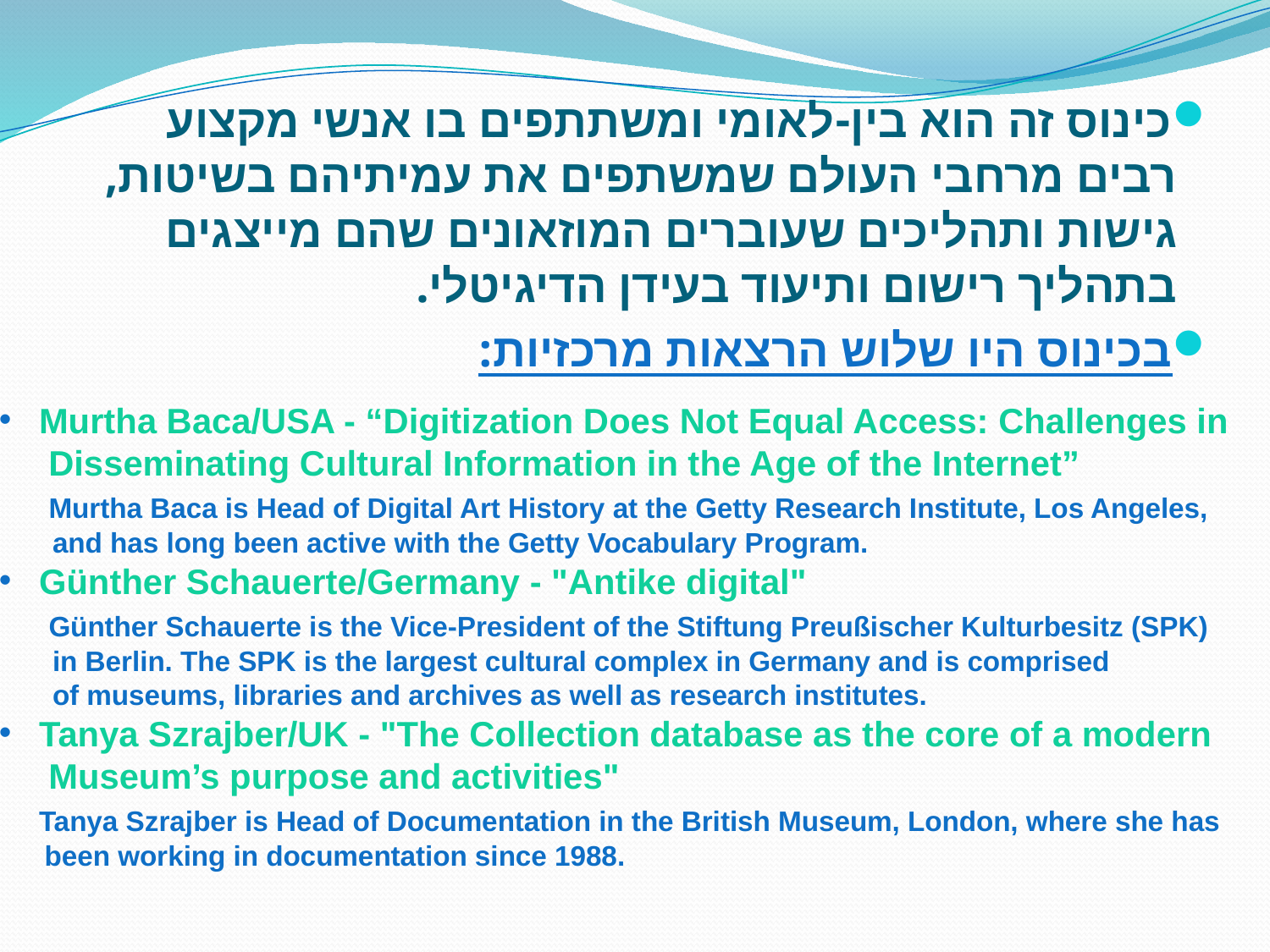

כינוס זה הוא בין-לאומי ומשתתפים בו אנשי מקצוע רבים מרחבי העולם שמשתפים את עמיתיהם בשיטות, גישות ותהליכים שעוברים המוזאונים שהם מייצגים בתהליך רישום ותיעוד בעידן הדיגיטלי.
בכינוס היו שלוש הרצאות מרכזיות:

 Murtha Baca/USA - “Digitization Does Not Equal Access: Challenges in
  Disseminating Cultural Information in the Age of the Internet”
  Murtha Baca is Head of Digital Art History at the Getty Research Institute, Los Angeles,
   and has long been active with the Getty Vocabulary Program.
 Günther Schauerte/Germany - "Antike digital"
  Günther Schauerte is the Vice-President of the Stiftung Preußischer Kulturbesitz (SPK)
   in Berlin. The SPK is the largest cultural complex in Germany and is comprised
   of museums, libraries and archives as well as research institutes.
 Tanya Szrajber/UK - "The Collection database as the core of a modern
  Museum’s purpose and activities"
 Tanya Szrajber is Head of Documentation in the British Museum, London, where she has
  been working in documentation since 1988.